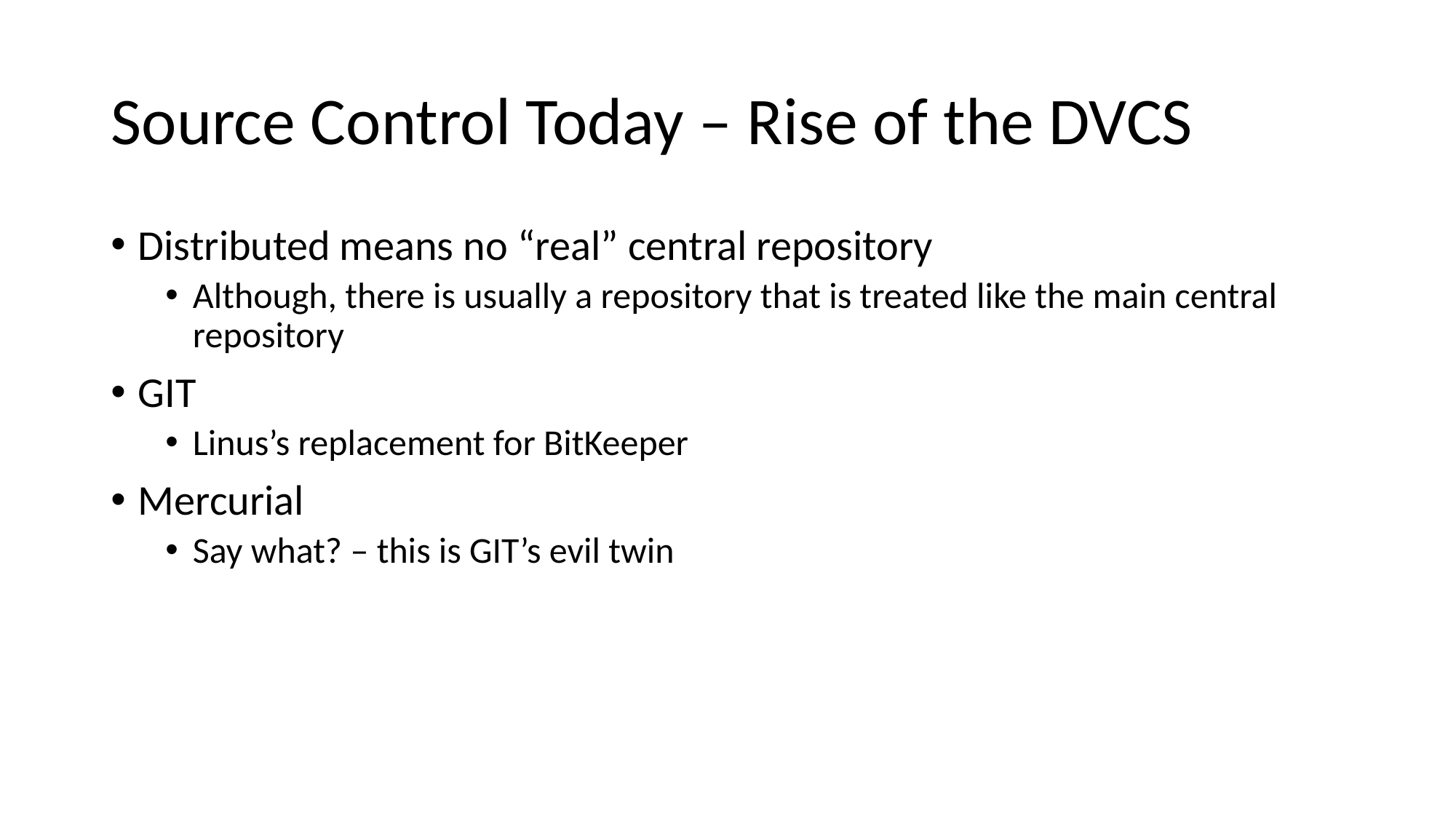

# Source Control Today – Rise of the DVCS
Distributed means no “real” central repository
Although, there is usually a repository that is treated like the main central repository
GIT
Linus’s replacement for BitKeeper
Mercurial
Say what? – this is GIT’s evil twin